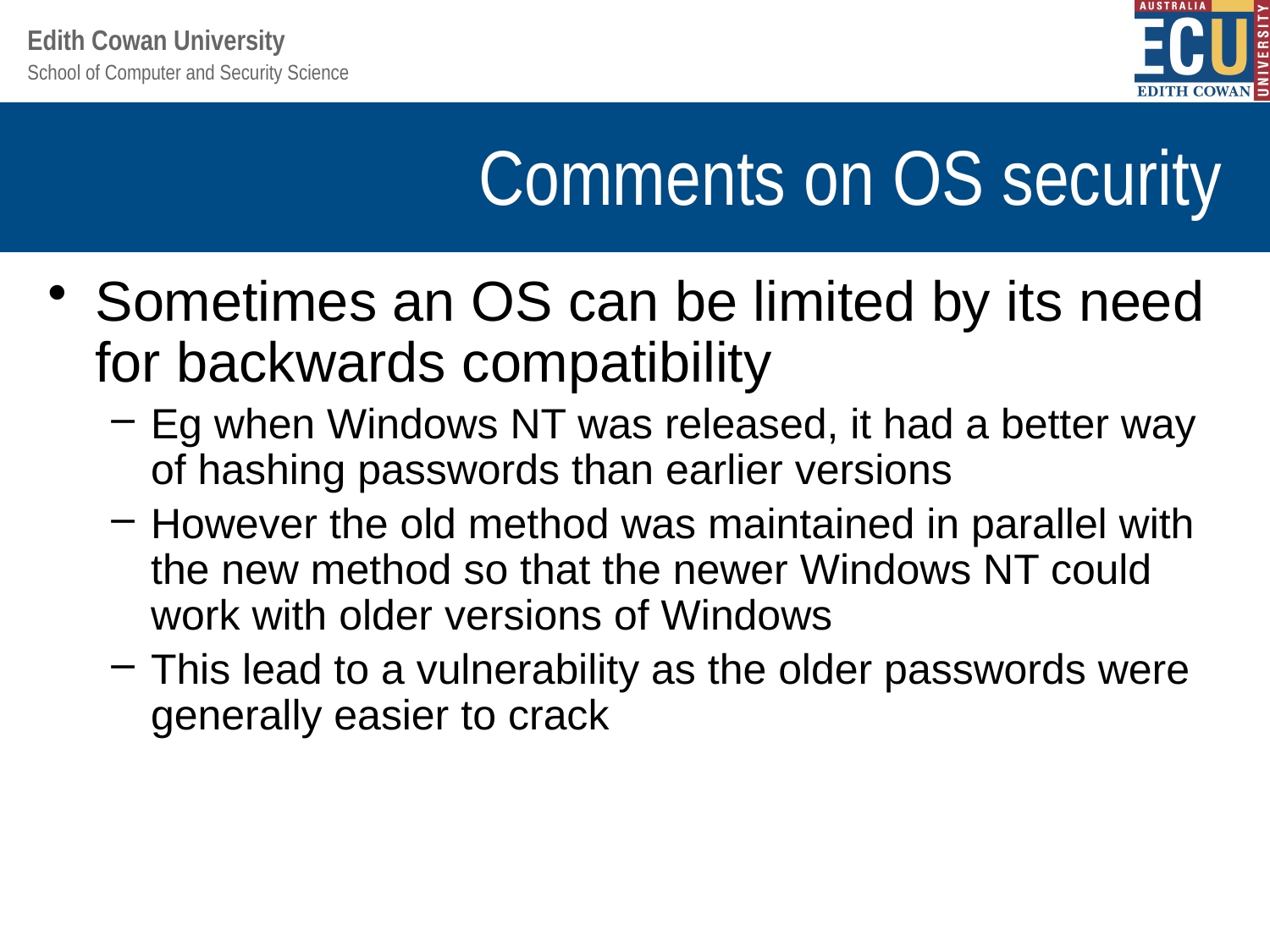

# Comments on OS security
Sometimes an OS can be limited by its need for backwards compatibility
Eg when Windows NT was released, it had a better way of hashing passwords than earlier versions
However the old method was maintained in parallel with the new method so that the newer Windows NT could work with older versions of Windows
This lead to a vulnerability as the older passwords were generally easier to crack